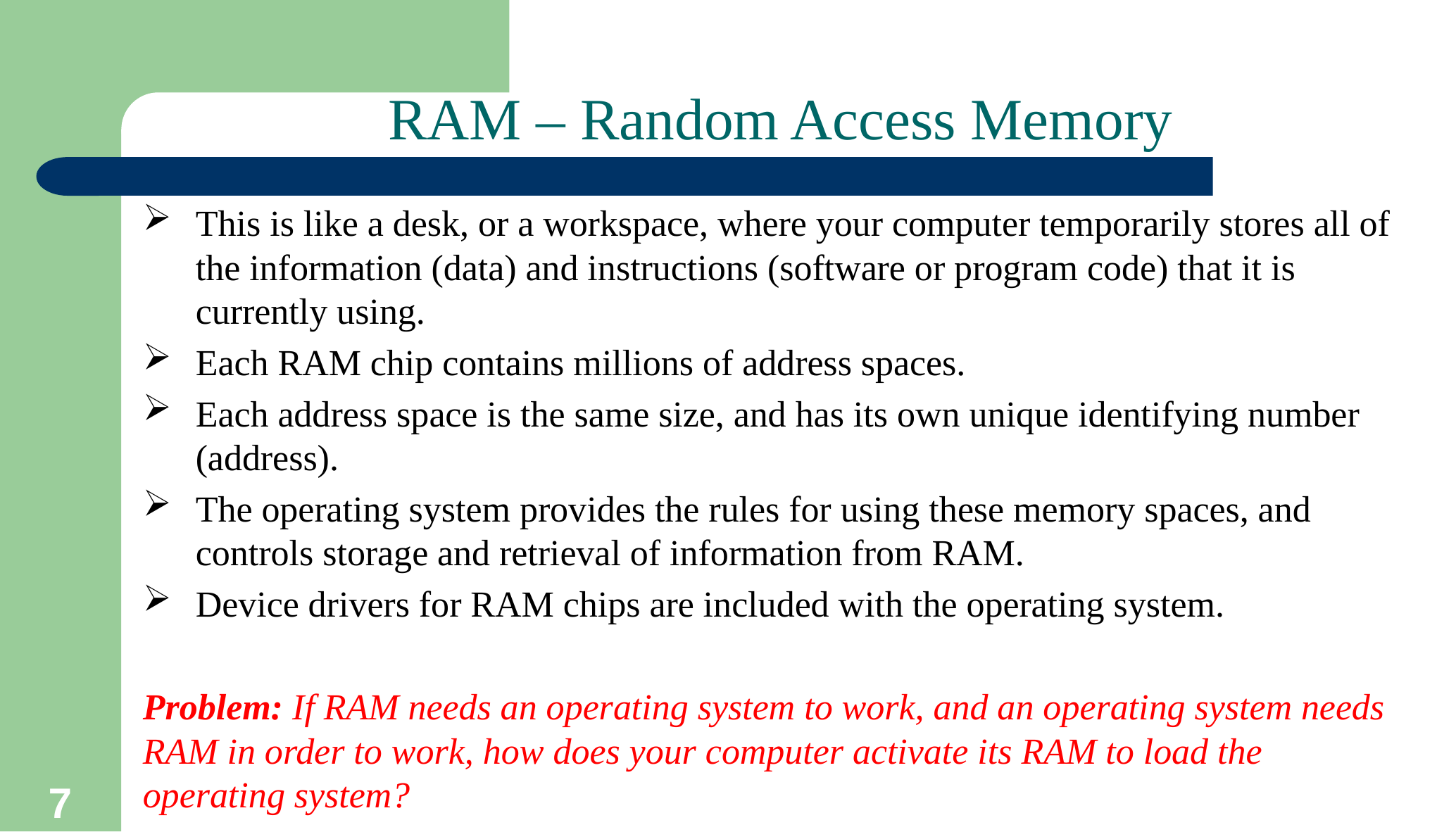

# RAM – Random Access Memory
This is like a desk, or a workspace, where your computer temporarily stores all of the information (data) and instructions (software or program code) that it is currently using.
Each RAM chip contains millions of address spaces.
Each address space is the same size, and has its own unique identifying number (address).
The operating system provides the rules for using these memory spaces, and controls storage and retrieval of information from RAM.
Device drivers for RAM chips are included with the operating system.

Problem: If RAM needs an operating system to work, and an operating system needs RAM in order to work, how does your computer activate its RAM to load the operating system?